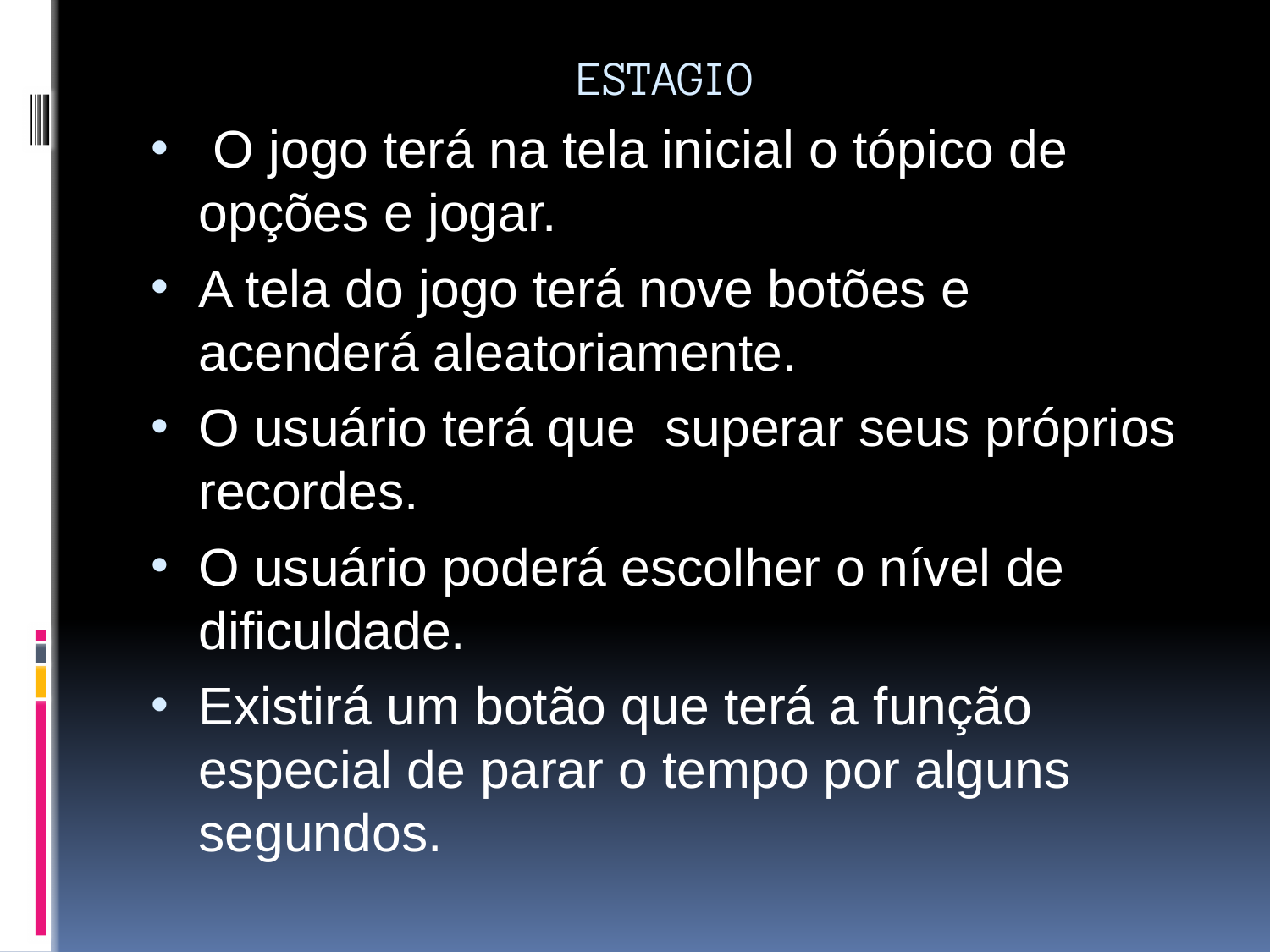

# ESTAGIO
 O jogo terá na tela inicial o tópico de opções e jogar.
A tela do jogo terá nove botões e acenderá aleatoriamente.
O usuário terá que  superar seus próprios recordes.
O usuário poderá escolher o nível de dificuldade.
Existirá um botão que terá a função especial de parar o tempo por alguns segundos.